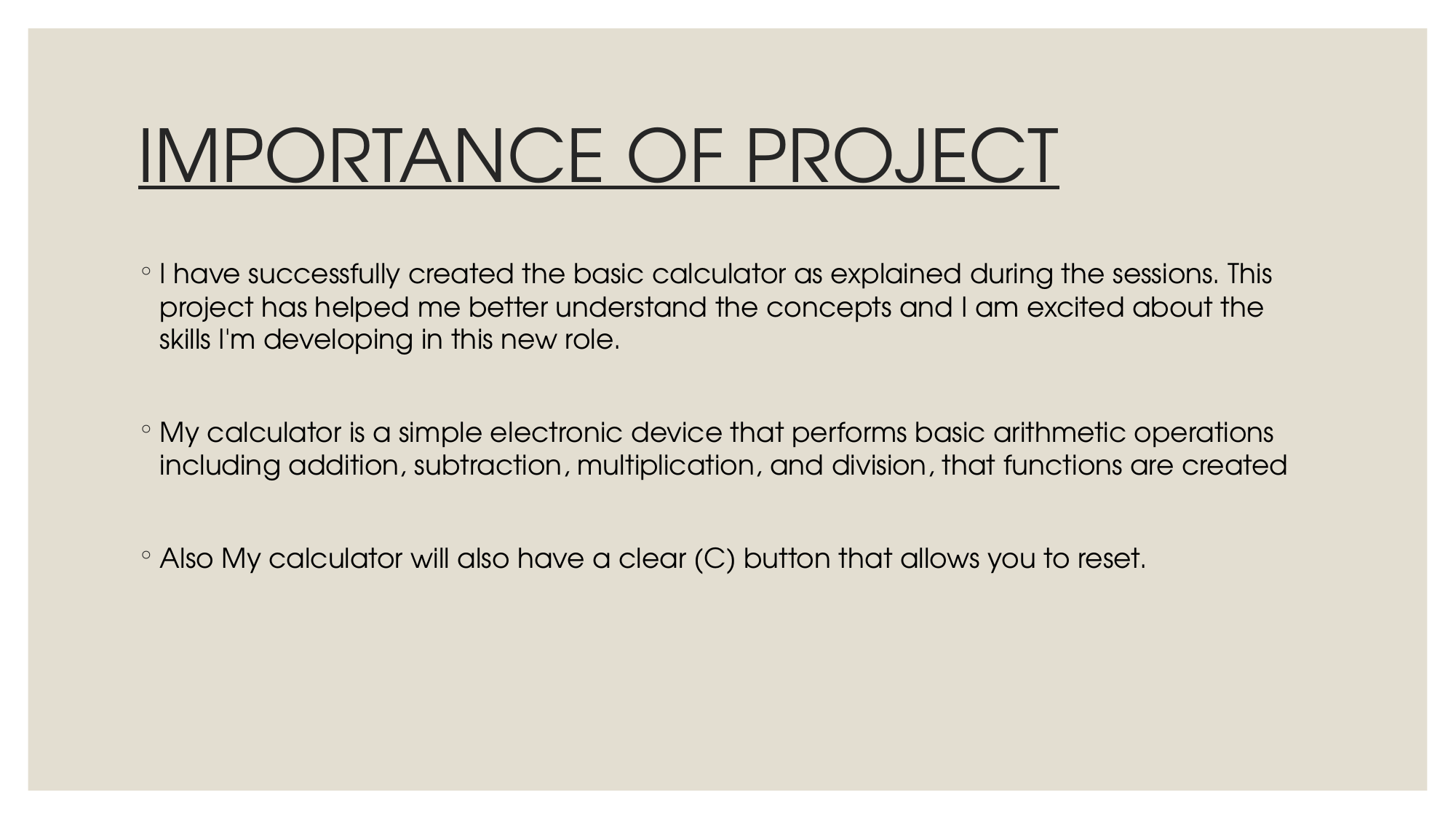

# IMPORTANCE OF PROJECT
I have successfully created the basic calculator as explained during the sessions. This project has helped me better understand the concepts and I am excited about the skills I'm developing in this new role.

My calculator is a simple electronic device that performs basic arithmetic operations including addition, subtraction, multiplication, and division, that functions are created

Also My calculator will also have a clear (C) button that allows you to reset.